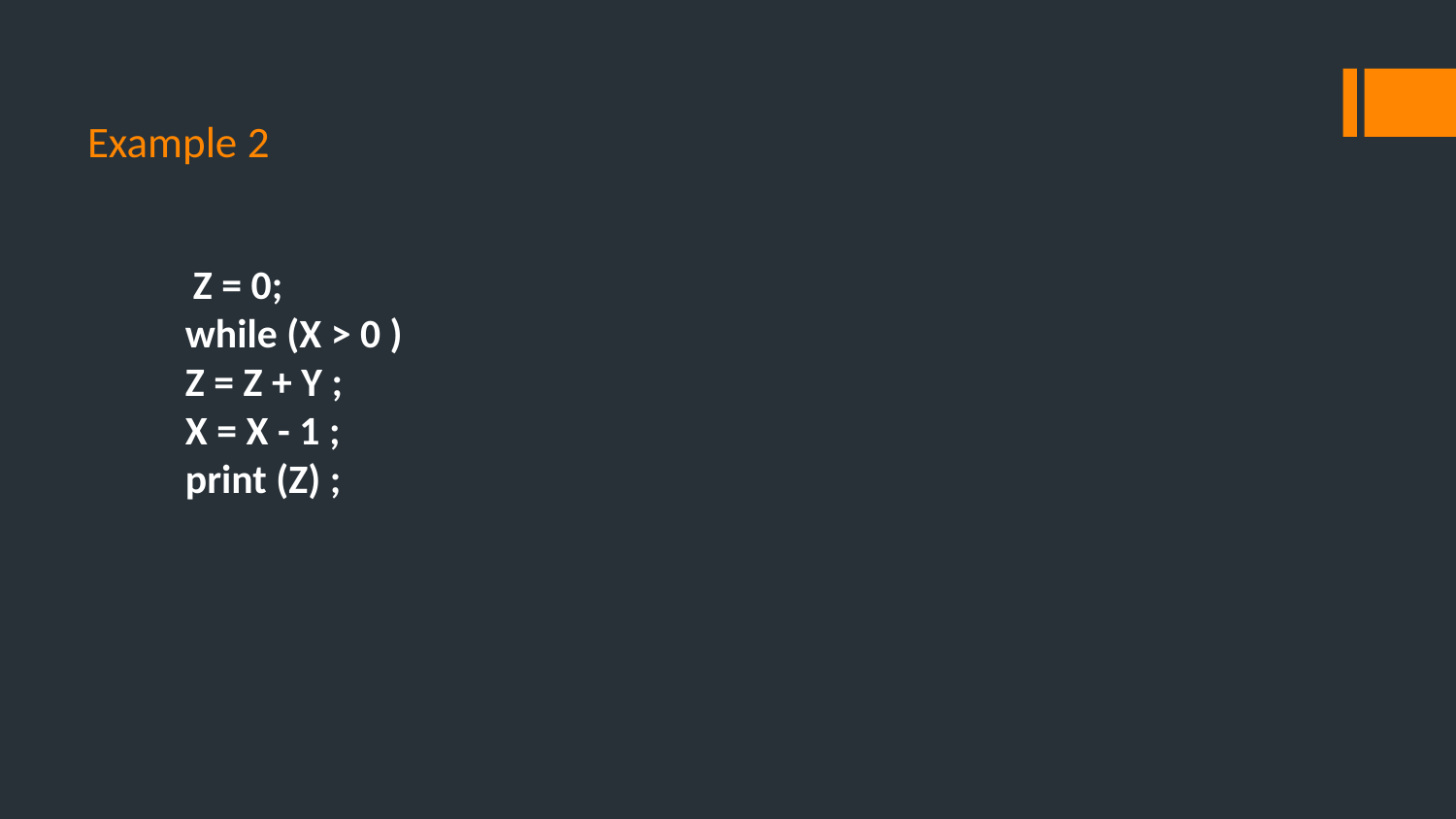

# Example 2
            Z = 0;
        while (X > 0 )
        Z = Z + Y ;
        X = X - 1 ;
        print (Z) ;